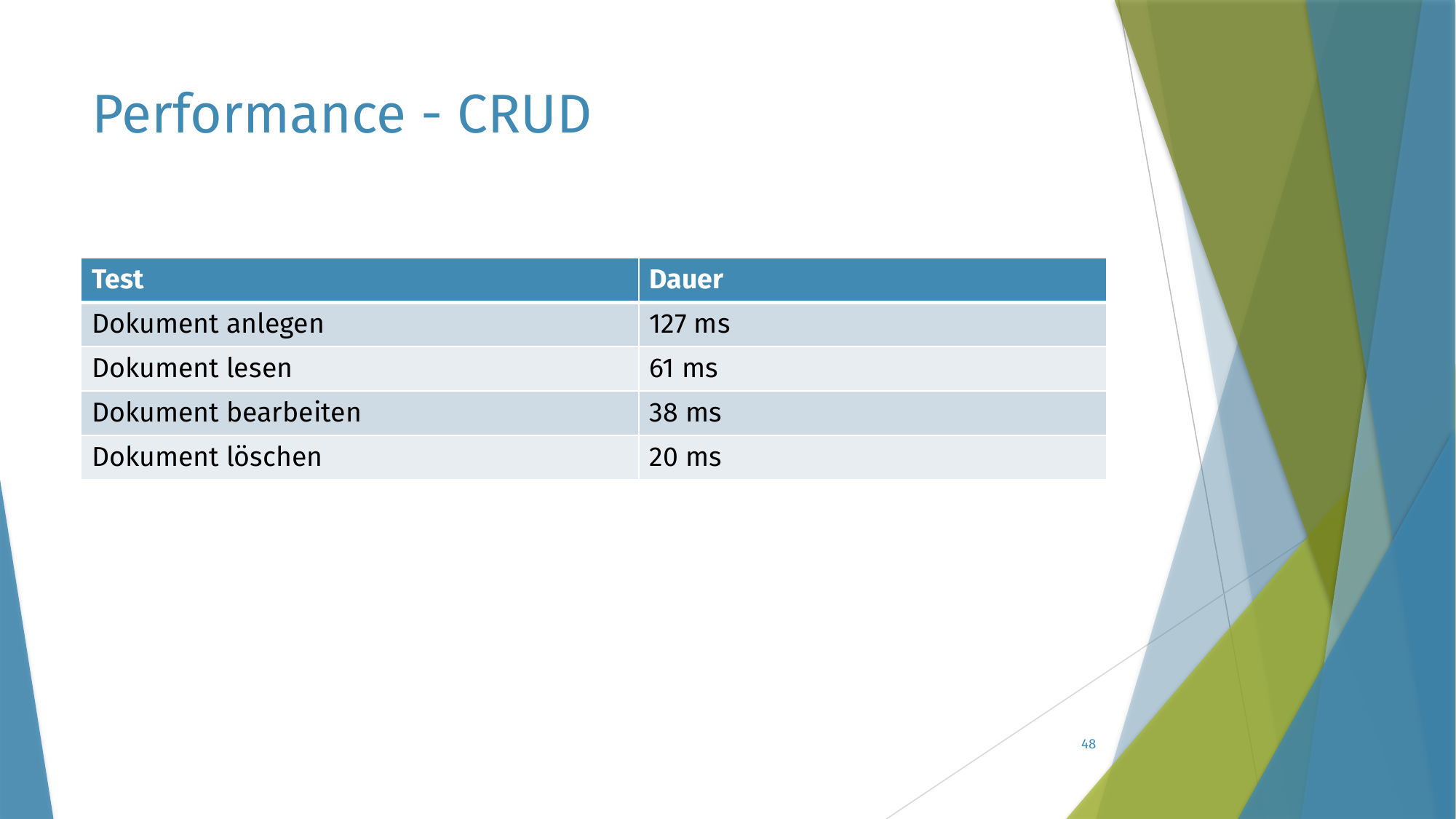

# Performance - CRUD
| Test | Dauer |
| --- | --- |
| Dokument anlegen | 127 ms |
| Dokument lesen | 61 ms |
| Dokument bearbeiten | 38 ms |
| Dokument löschen | 20 ms |
48